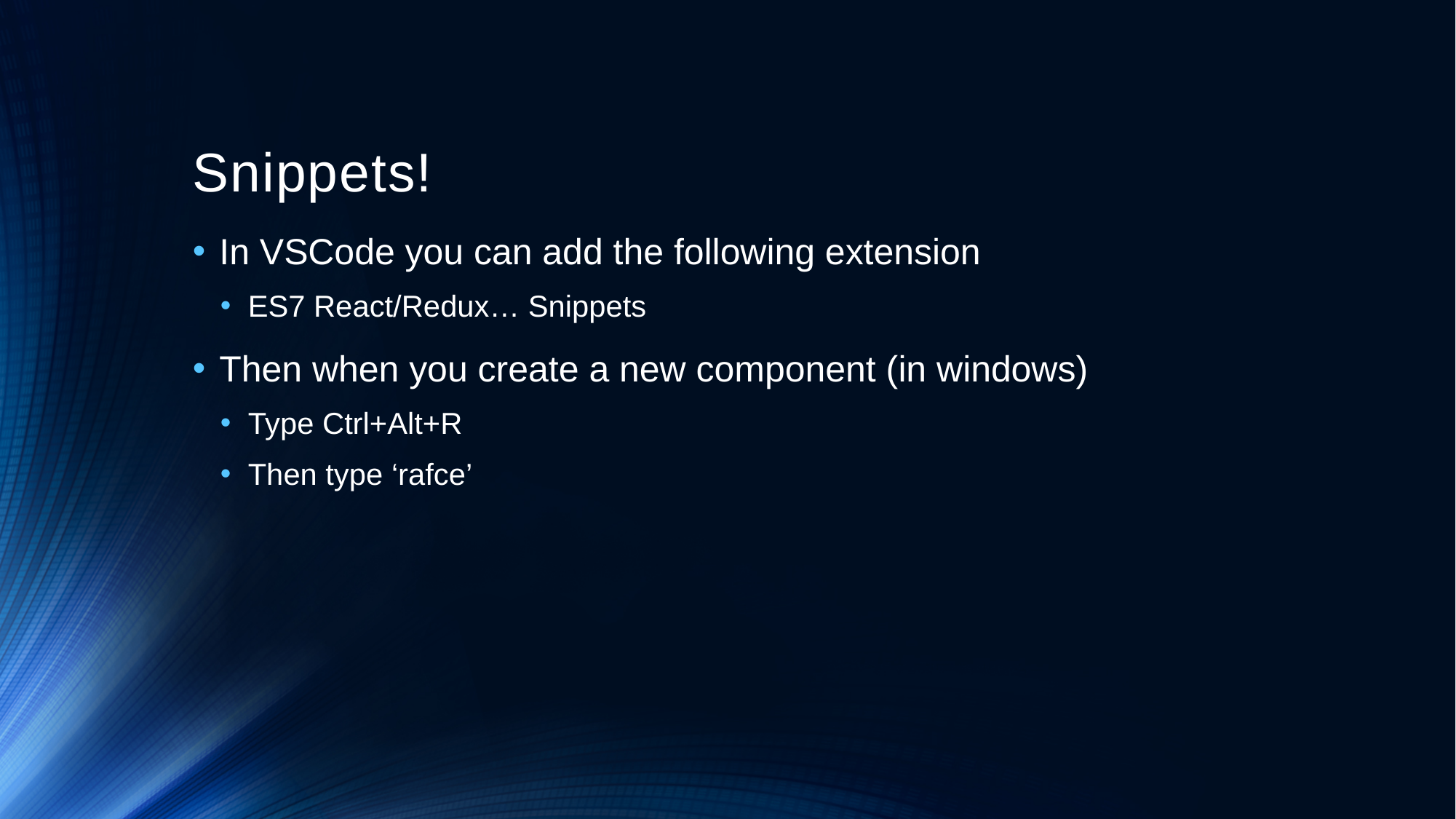

# Snippets!
In VSCode you can add the following extension
ES7 React/Redux… Snippets
Then when you create a new component (in windows)
Type Ctrl+Alt+R
Then type ‘rafce’